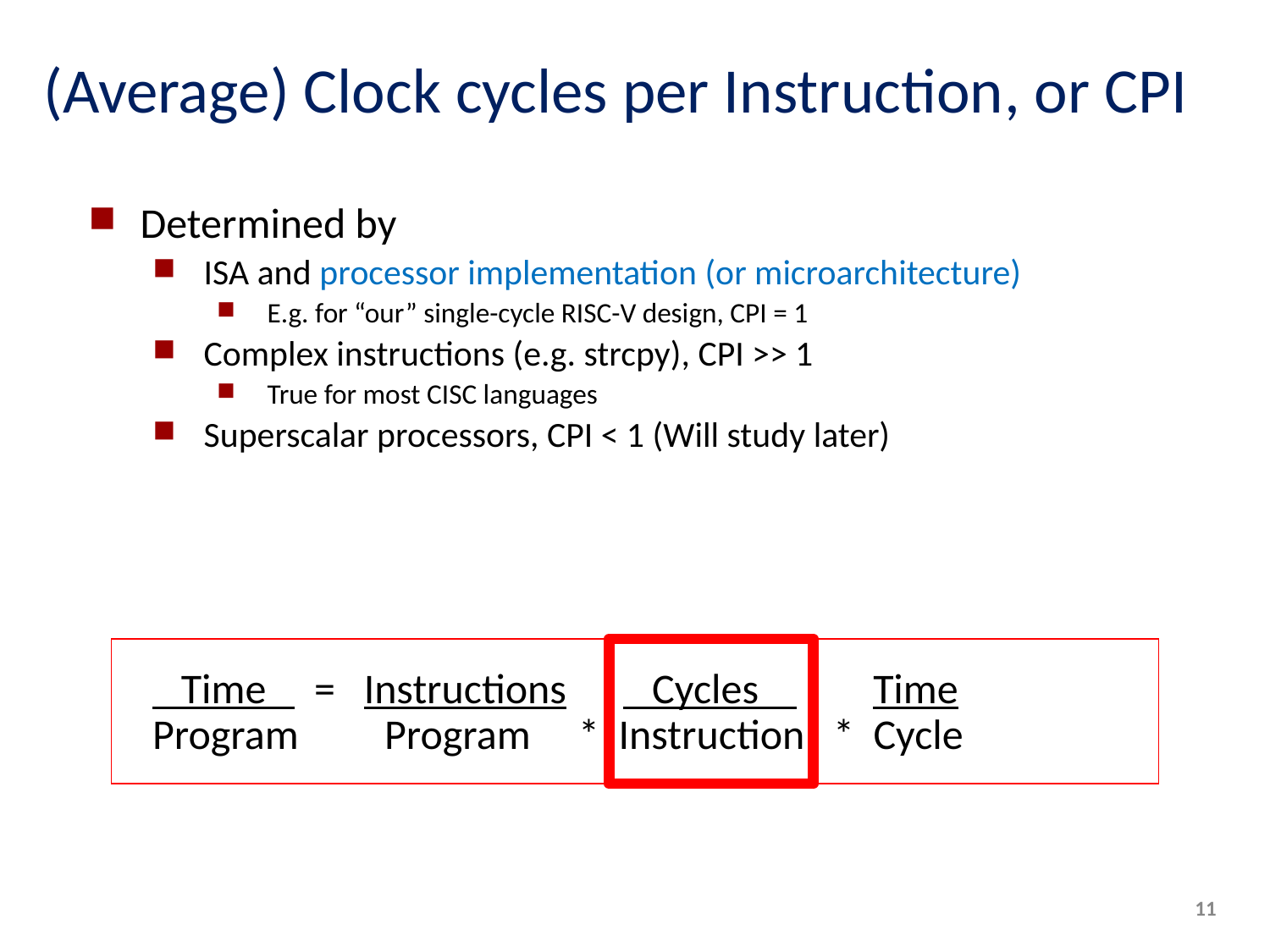

# (Average) Clock cycles per Instruction, or CPI
Determined by
ISA and processor implementation (or microarchitecture)
E.g. for “our” single-cycle RISC-V design, CPI = 1
Complex instructions (e.g. strcpy), CPI >> 1
True for most CISC languages
Superscalar processors, CPI < 1 (Will study later)
      Time     =   Instructions         Cycles            Time
   Program         Program     *  Instruction   *  Cycle

11